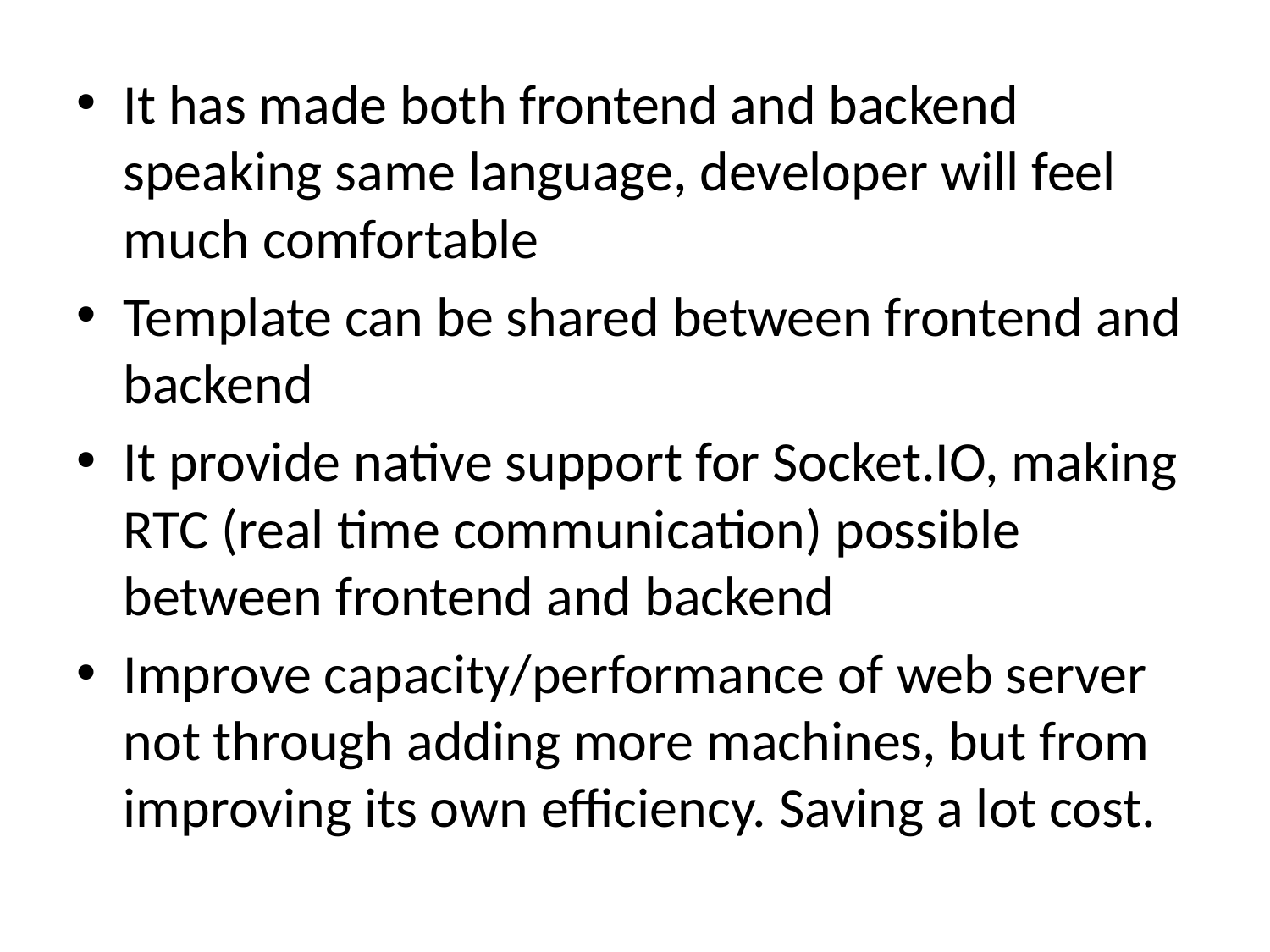

It has made both frontend and backend speaking same language, developer will feel much comfortable
Template can be shared between frontend and backend
It provide native support for Socket.IO, making RTC (real time communication) possible between frontend and backend
Improve capacity/performance of web server not through adding more machines, but from improving its own efficiency. Saving a lot cost.